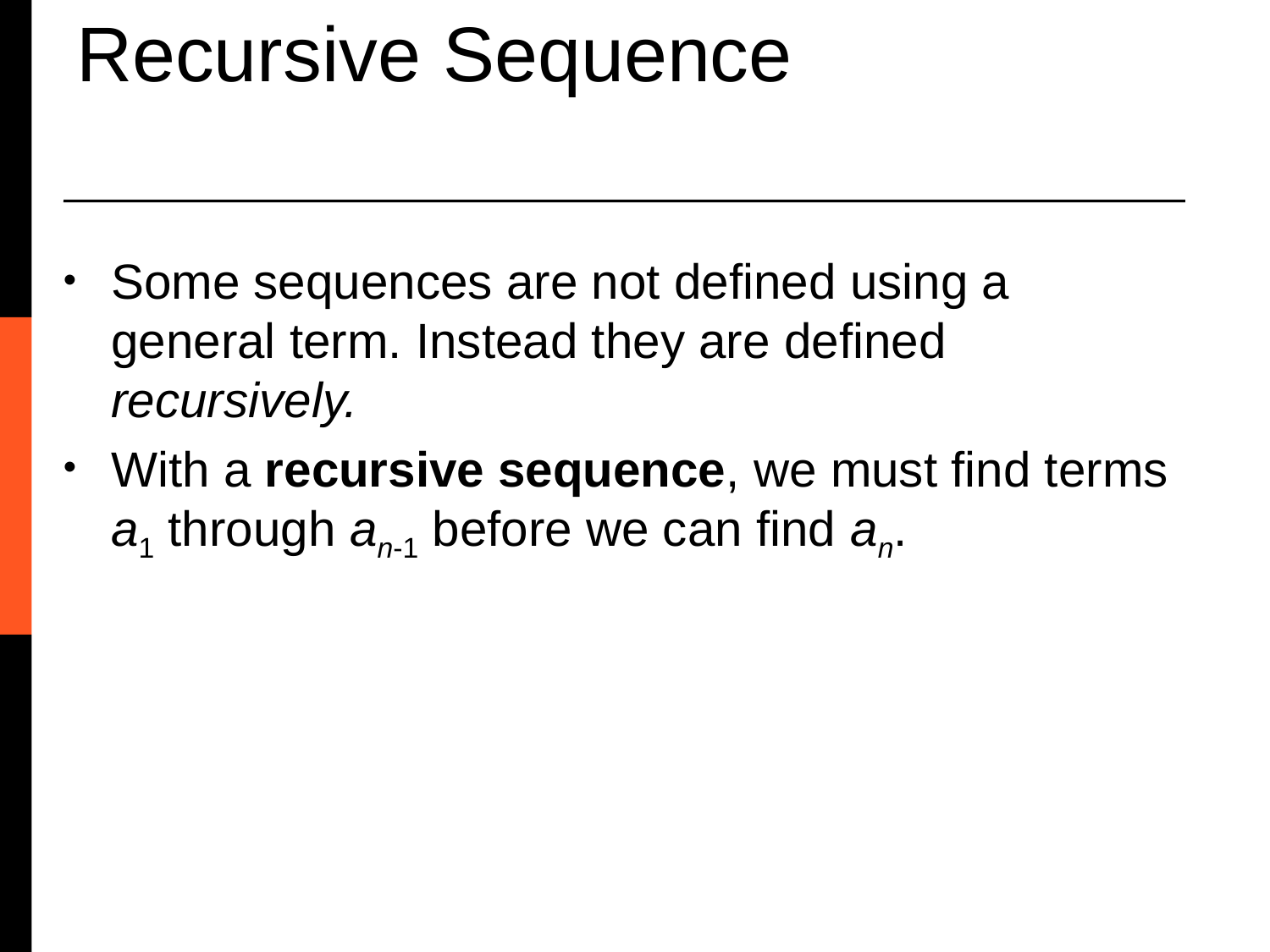

Recursive Sequence
Some sequences are not defined using a general term. Instead they are defined recursively.
With a recursive sequence, we must find terms a1 through an-1 before we can find an.